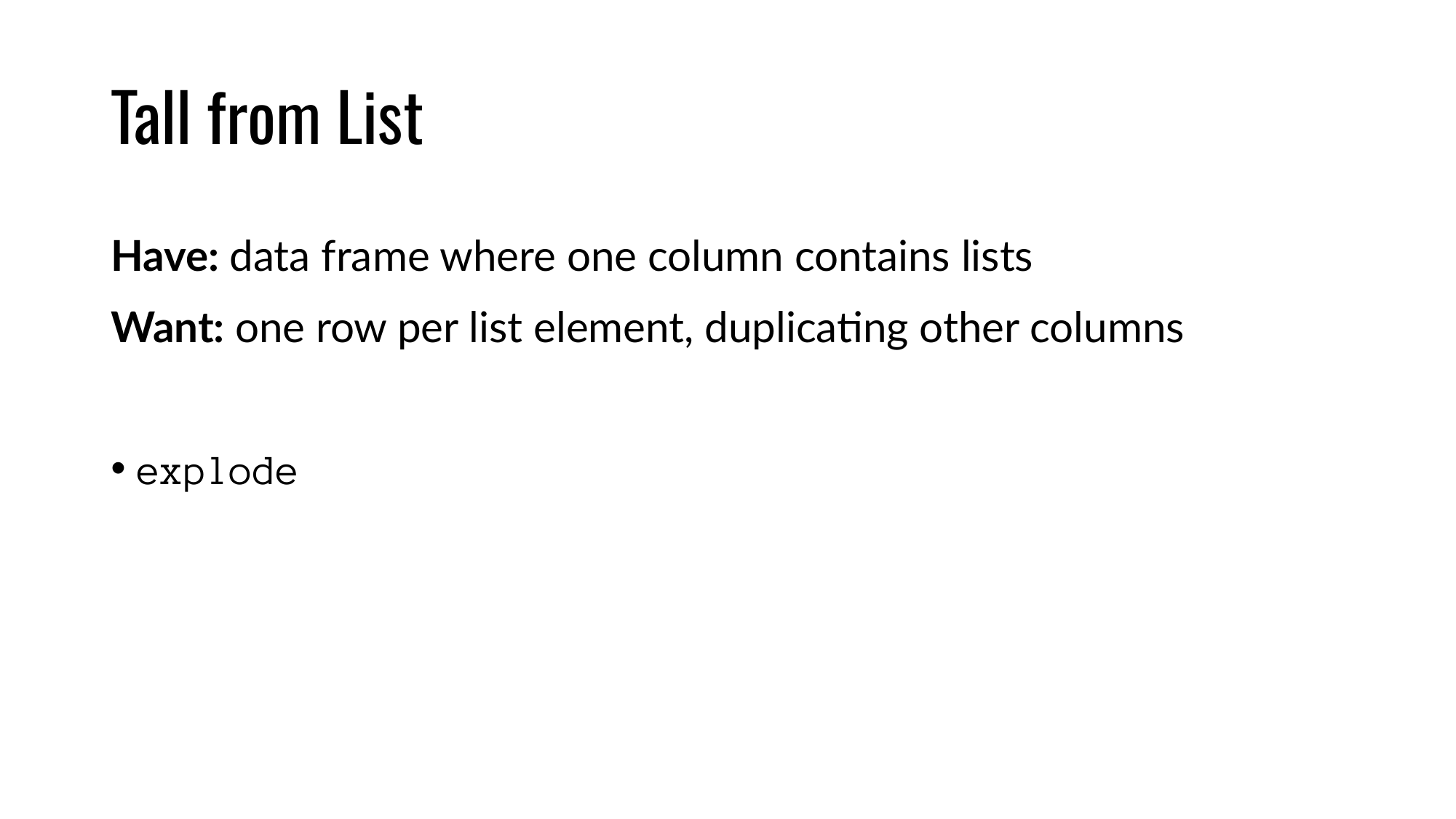

# Tall from List
Have: data frame where one column contains lists
Want: one row per list element, duplicating other columns

explode